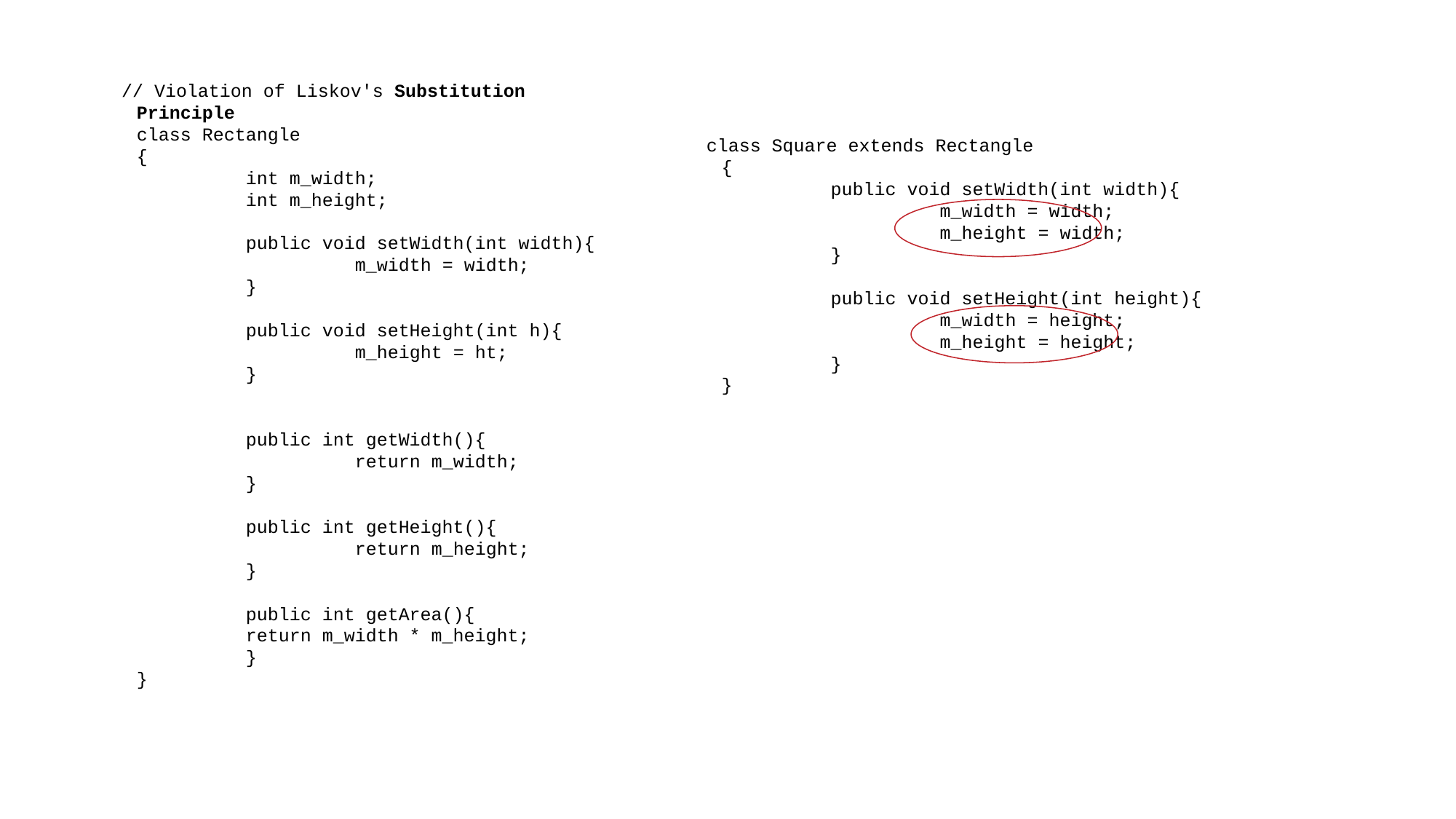

// Violation of Liskov's Substitution Principle
class Rectangle
{
	int m_width;
	int m_height;
	public void setWidth(int width){
		m_width = width;
	}
	public void setHeight(int h){
		m_height = ht;
	}
	public int getWidth(){
		return m_width;
	}
	public int getHeight(){
		return m_height;
	}
	public int getArea(){
	return m_width * m_height;
	}
}
class Square extends Rectangle
{
	public void setWidth(int width){
		m_width = width;
		m_height = width;
	}
	public void setHeight(int height){
		m_width = height;
		m_height = height;
	}
}